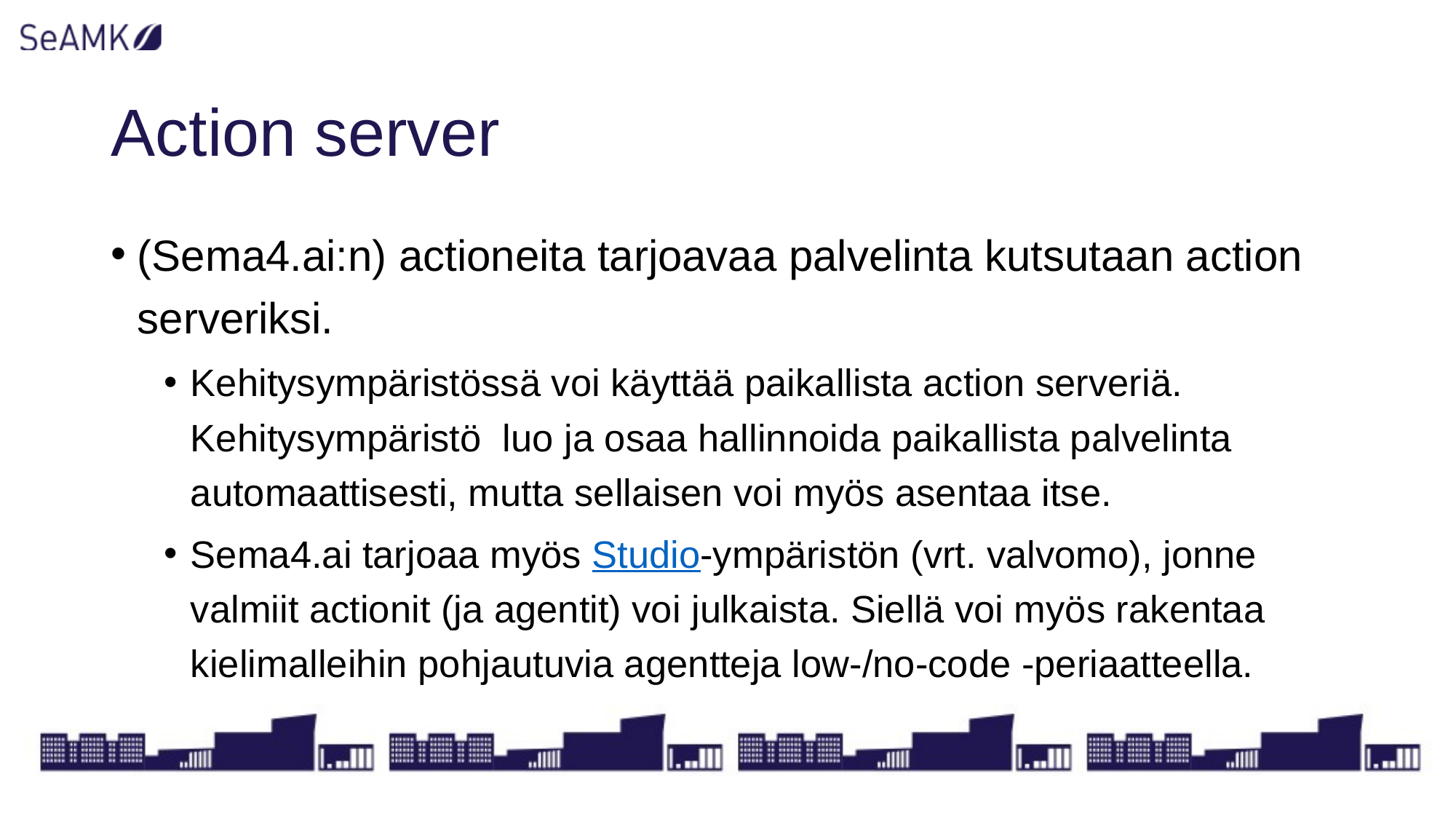

# Action server
(Sema4.ai:n) actioneita tarjoavaa palvelinta kutsutaan action serveriksi.
Kehitysympäristössä voi käyttää paikallista action serveriä. Kehitysympäristö  luo ja osaa hallinnoida paikallista palvelinta automaattisesti, mutta sellaisen voi myös asentaa itse.
Sema4.ai tarjoaa myös Studio-ympäristön (vrt. valvomo), jonne valmiit actionit (ja agentit) voi julkaista. Siellä voi myös rakentaa kielimalleihin pohjautuvia agentteja low-/no-code -periaatteella.